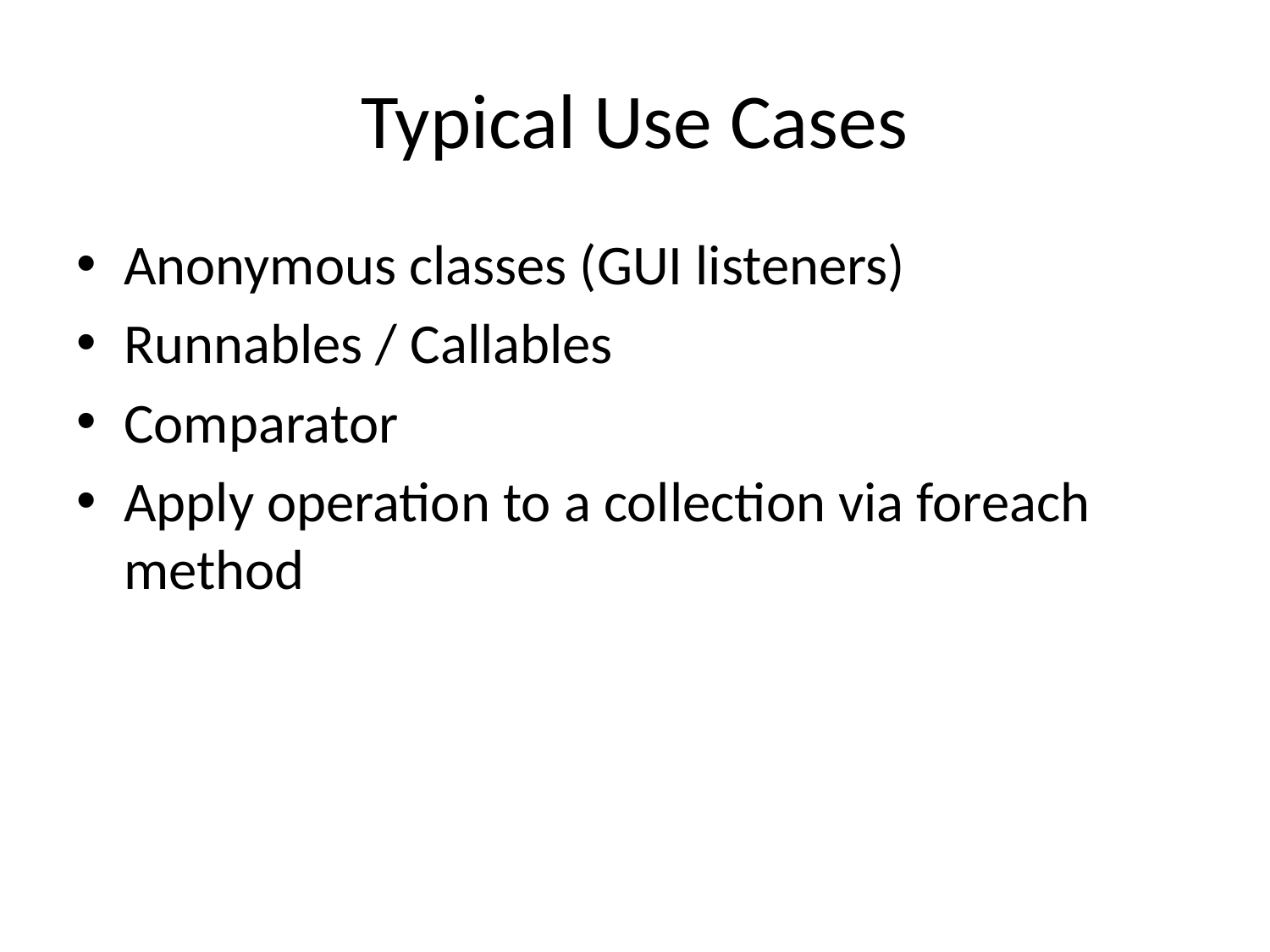

# Typical Use Cases
Anonymous classes (GUI listeners)
Runnables / Callables
Comparator
Apply operation to a collection via foreach method